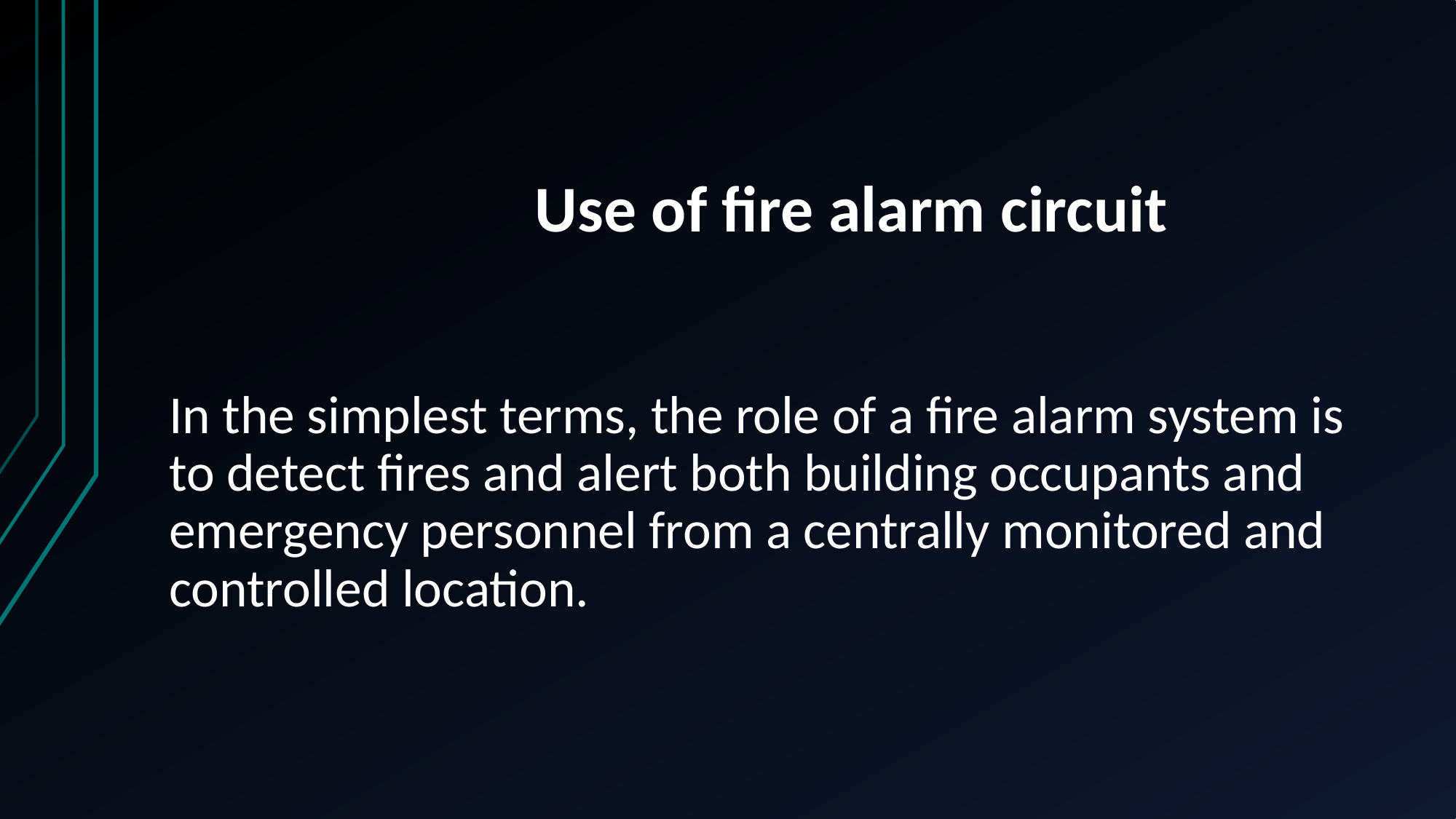

# Use of fire alarm circuit In the simplest terms, the role of a fire alarm system is to detect fires and alert both building occupants and emergency personnel from a centrally monitored and controlled location.